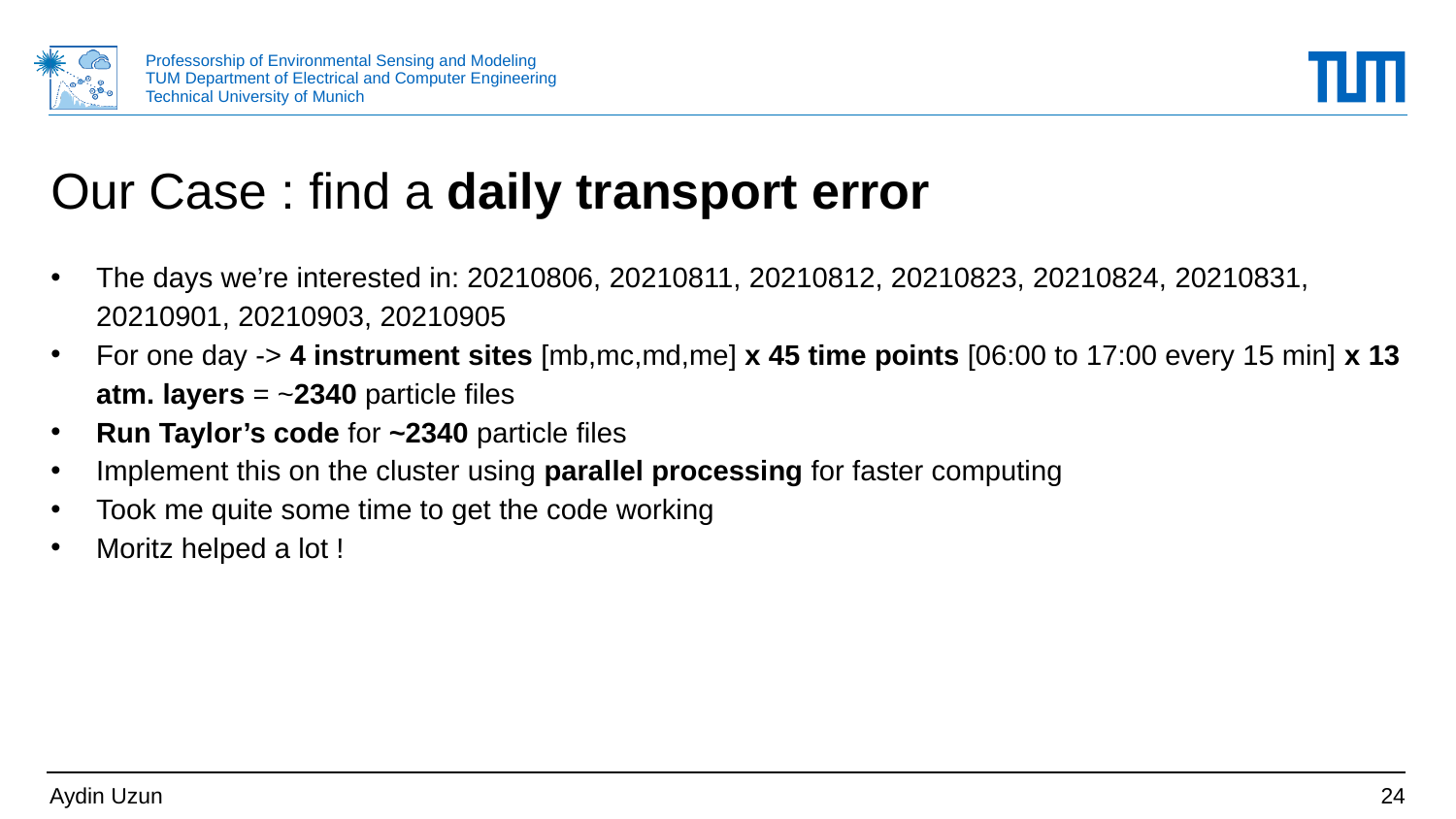

# Our Case : find a daily transport error
The days we’re interested in: 20210806, 20210811, 20210812, 20210823, 20210824, 20210831, 20210901, 20210903, 20210905
For one day -> 4 instrument sites [mb,mc,md,me] x 45 time points [06:00 to 17:00 every 15 min] x 13 atm. layers = ~2340 particle files
Run Taylor’s code for ~2340 particle files
Implement this on the cluster using parallel processing for faster computing
Took me quite some time to get the code working
Moritz helped a lot !

Aydin Uzun
24